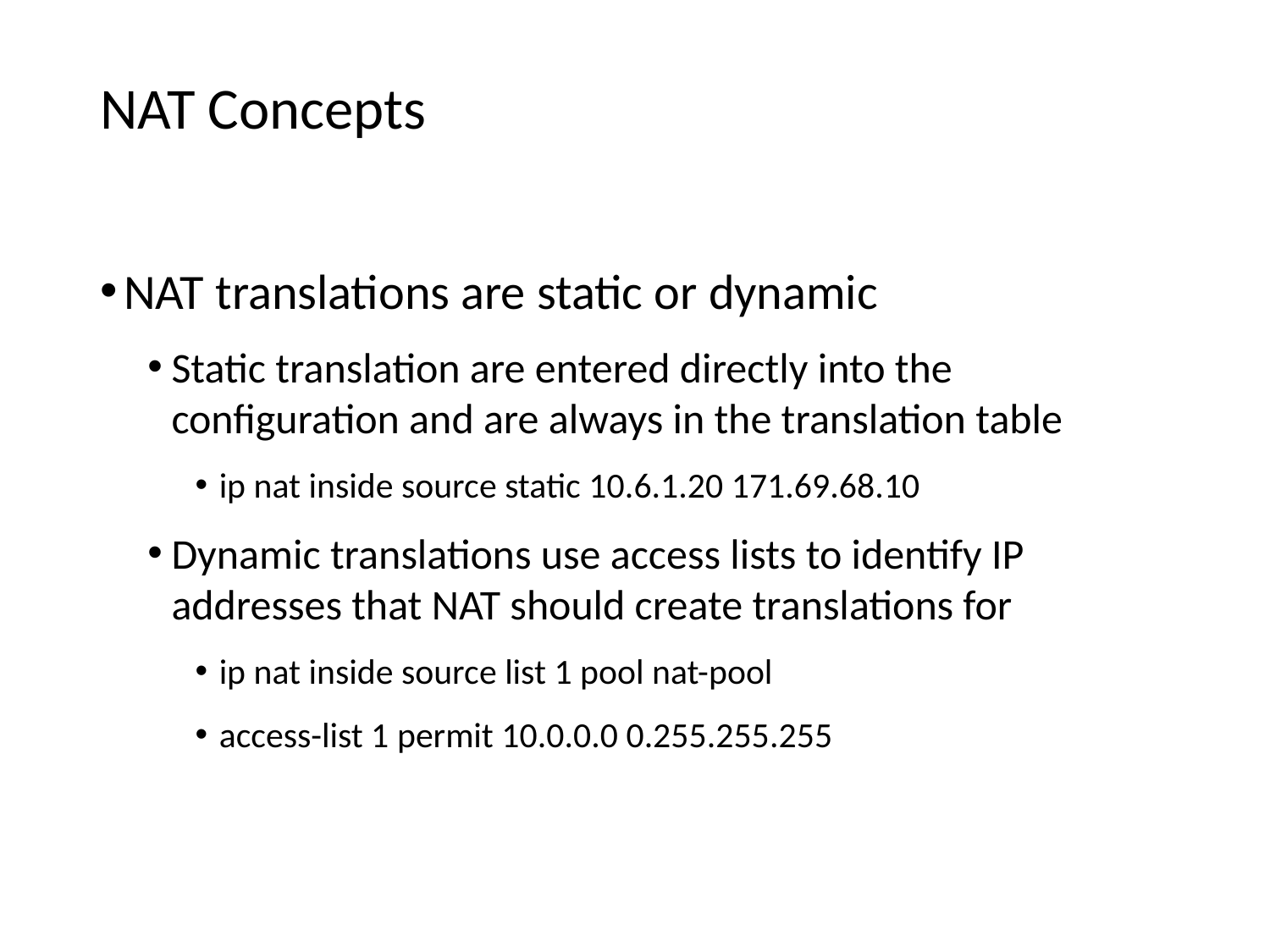

# NAT Concepts
NAT translations are static or dynamic
Static translation are entered directly into the configuration and are always in the translation table
ip nat inside source static 10.6.1.20 171.69.68.10
Dynamic translations use access lists to identify IP addresses that NAT should create translations for
ip nat inside source list 1 pool nat-pool
access-list 1 permit 10.0.0.0 0.255.255.255